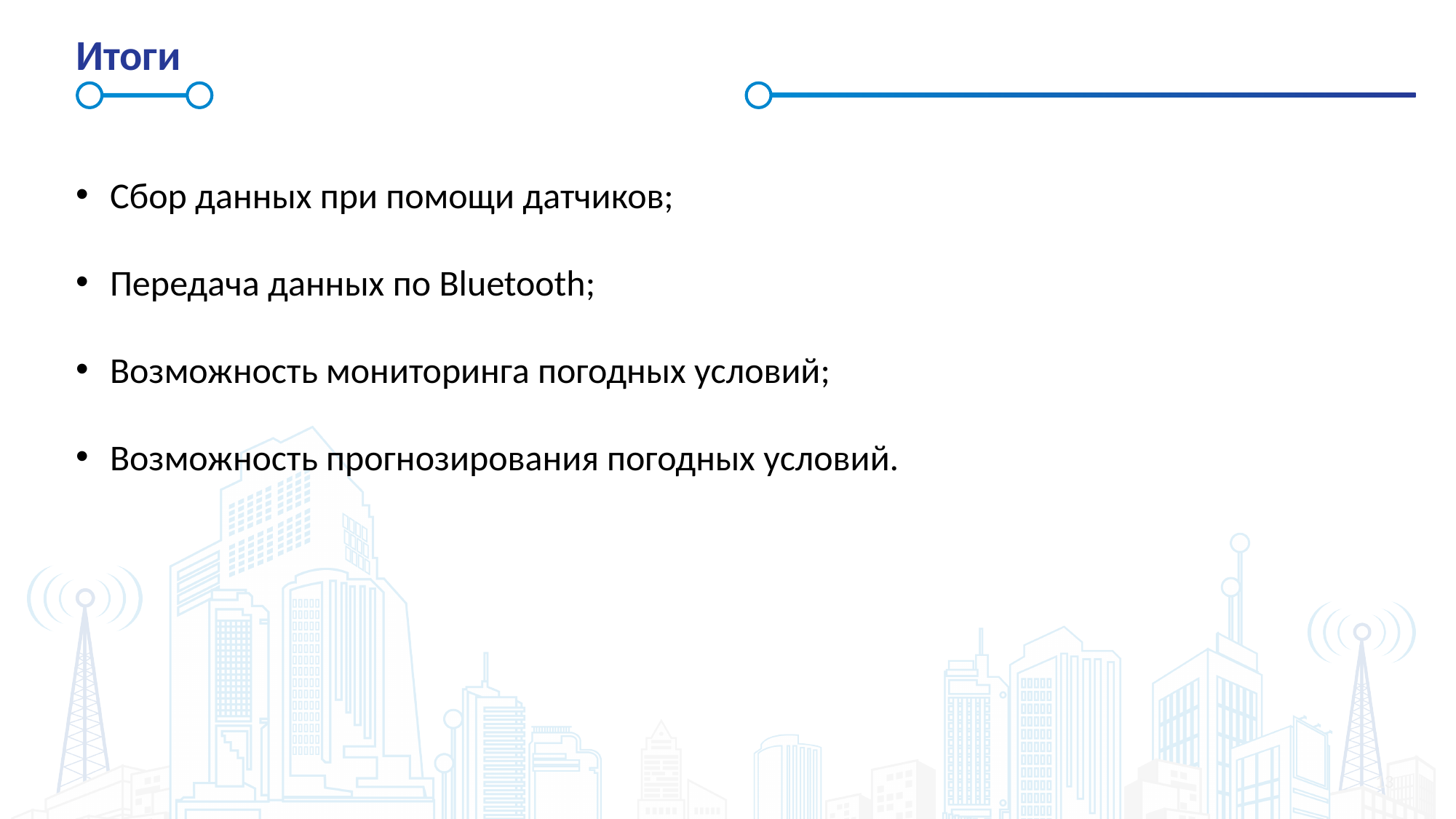

# Итоги
Сбор данных при помощи датчиков;

Передача данных по Bluetooth;

Возможность мониторинга погодных условий;

Возможность прогнозирования погодных условий.
13